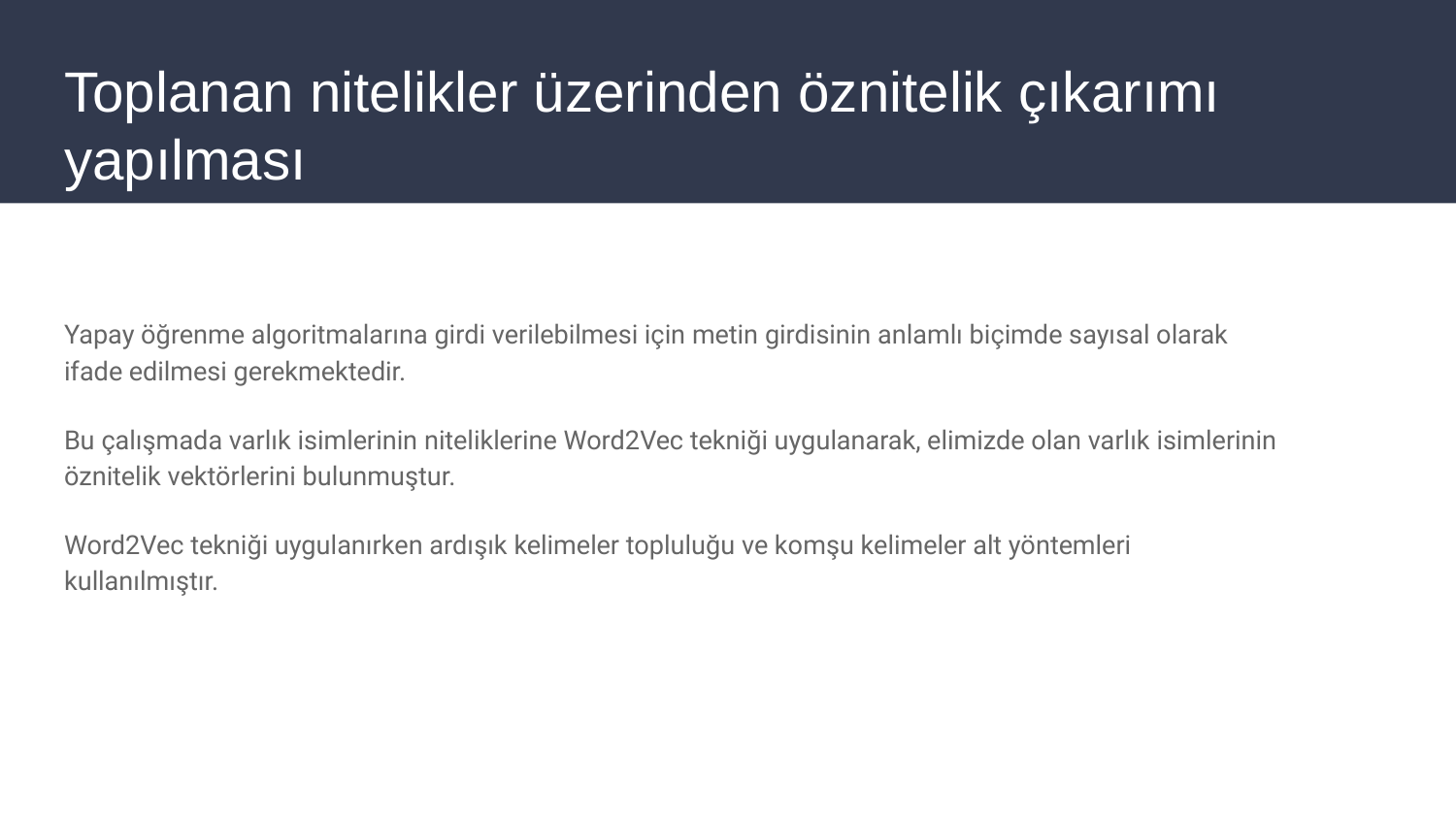

# Toplanan nitelikler üzerinden öznitelik çıkarımı yapılması
Yapay öğrenme algoritmalarına girdi verilebilmesi için metin girdisinin anlamlı biçimde sayısal olarak ifade edilmesi gerekmektedir.
Bu çalışmada varlık isimlerinin niteliklerine Word2Vec tekniği uygulanarak, elimizde olan varlık isimlerinin öznitelik vektörlerini bulunmuştur.
Word2Vec tekniği uygulanırken ardışık kelimeler topluluğu ve komşu kelimeler alt yöntemleri kullanılmıştır.